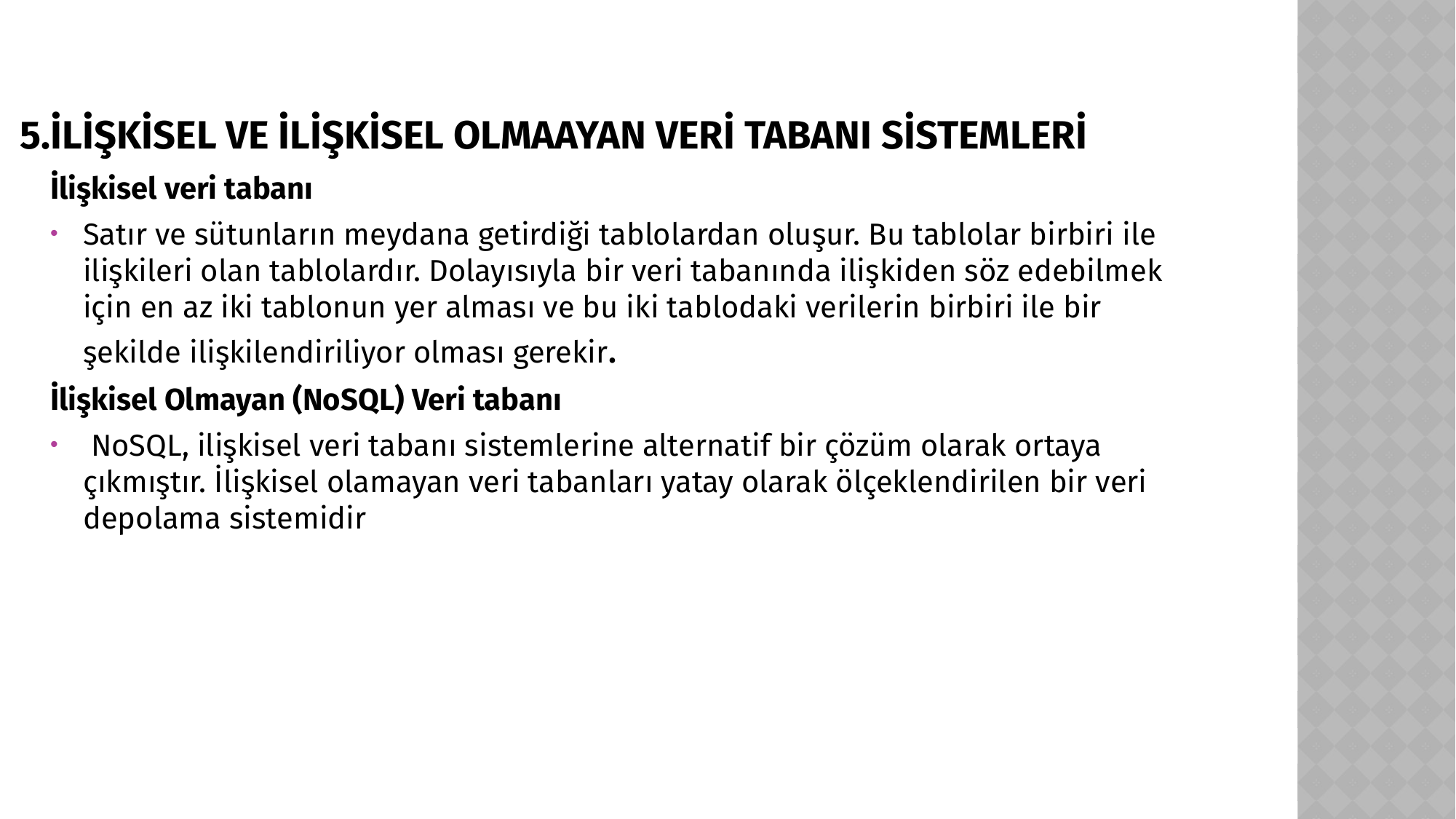

# 5.İlişkisel ve ilişkisel olmaayan veri tabanı sistemleri
İlişkisel veri tabanı
Satır ve sütunların meydana getirdiği tablolardan oluşur. Bu tablolar birbiri ile ilişkileri olan tablolardır. Dolayısıyla bir veri tabanında ilişkiden söz edebilmek için en az iki tablonun yer alması ve bu iki tablodaki verilerin birbiri ile bir şekilde ilişkilendiriliyor olması gerekir.
İlişkisel Olmayan (NoSQL) Veri tabanı
 NoSQL, ilişkisel veri tabanı sistemlerine alternatif bir çözüm olarak ortaya çıkmıştır. İlişkisel olamayan veri tabanları yatay olarak ölçeklendirilen bir veri depolama sistemidir